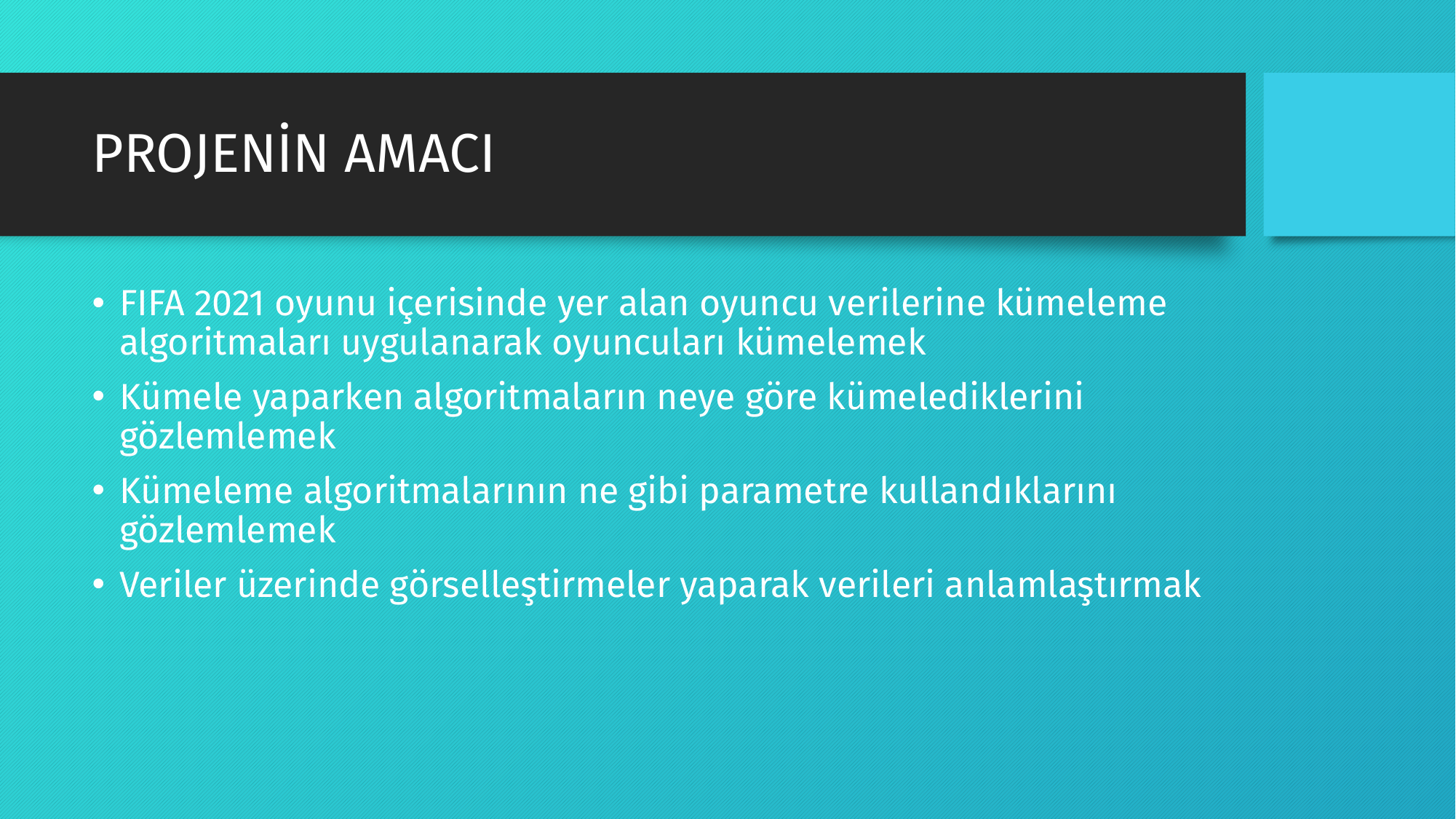

# PROJENİN AMACI
FIFA 2021 oyunu içerisinde yer alan oyuncu verilerine kümeleme algoritmaları uygulanarak oyuncuları kümelemek
Kümele yaparken algoritmaların neye göre kümelediklerini gözlemlemek
Kümeleme algoritmalarının ne gibi parametre kullandıklarını gözlemlemek
Veriler üzerinde görselleştirmeler yaparak verileri anlamlaştırmak